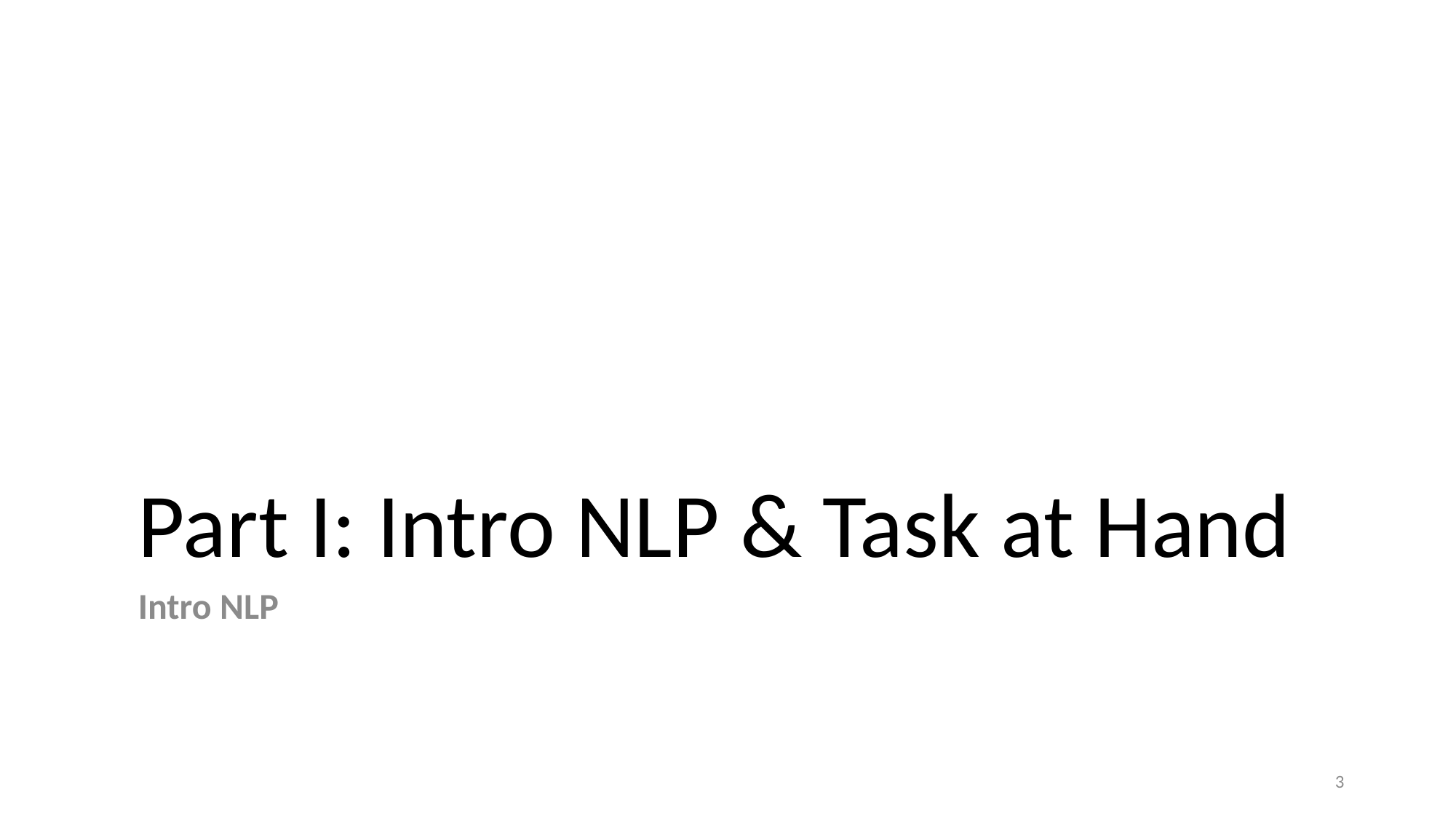

# Part I: Intro NLP & Task at Hand
Intro NLP
3